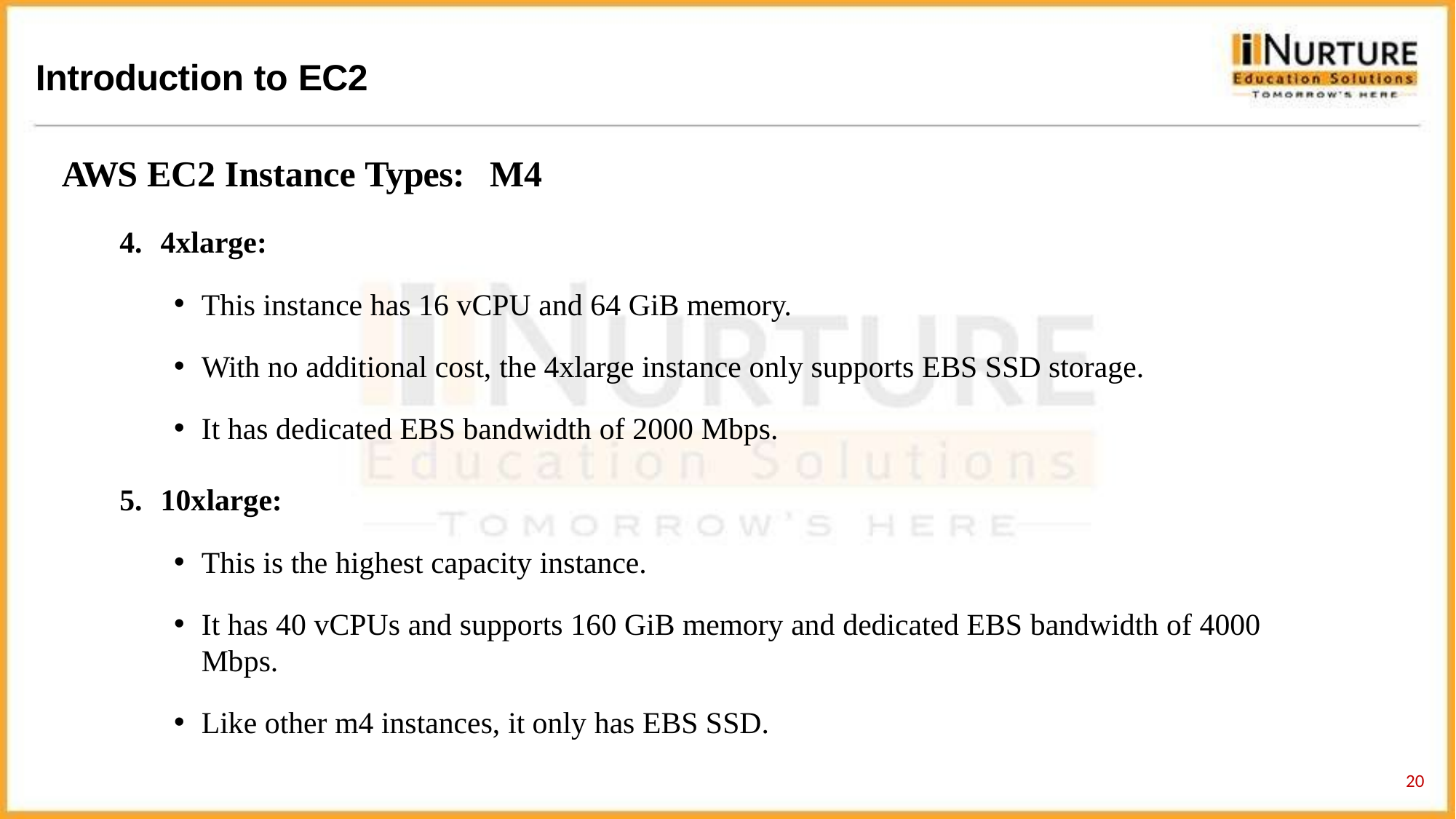

# Introduction to EC2
AWS EC2 Instance Types:	M4
4xlarge:
This instance has 16 vCPU and 64 GiB memory.
With no additional cost, the 4xlarge instance only supports EBS SSD storage.
It has dedicated EBS bandwidth of 2000 Mbps.

10xlarge:
This is the highest capacity instance.
It has 40 vCPUs and supports 160 GiB memory and dedicated EBS bandwidth of 4000 Mbps.
Like other m4 instances, it only has EBS SSD.
20